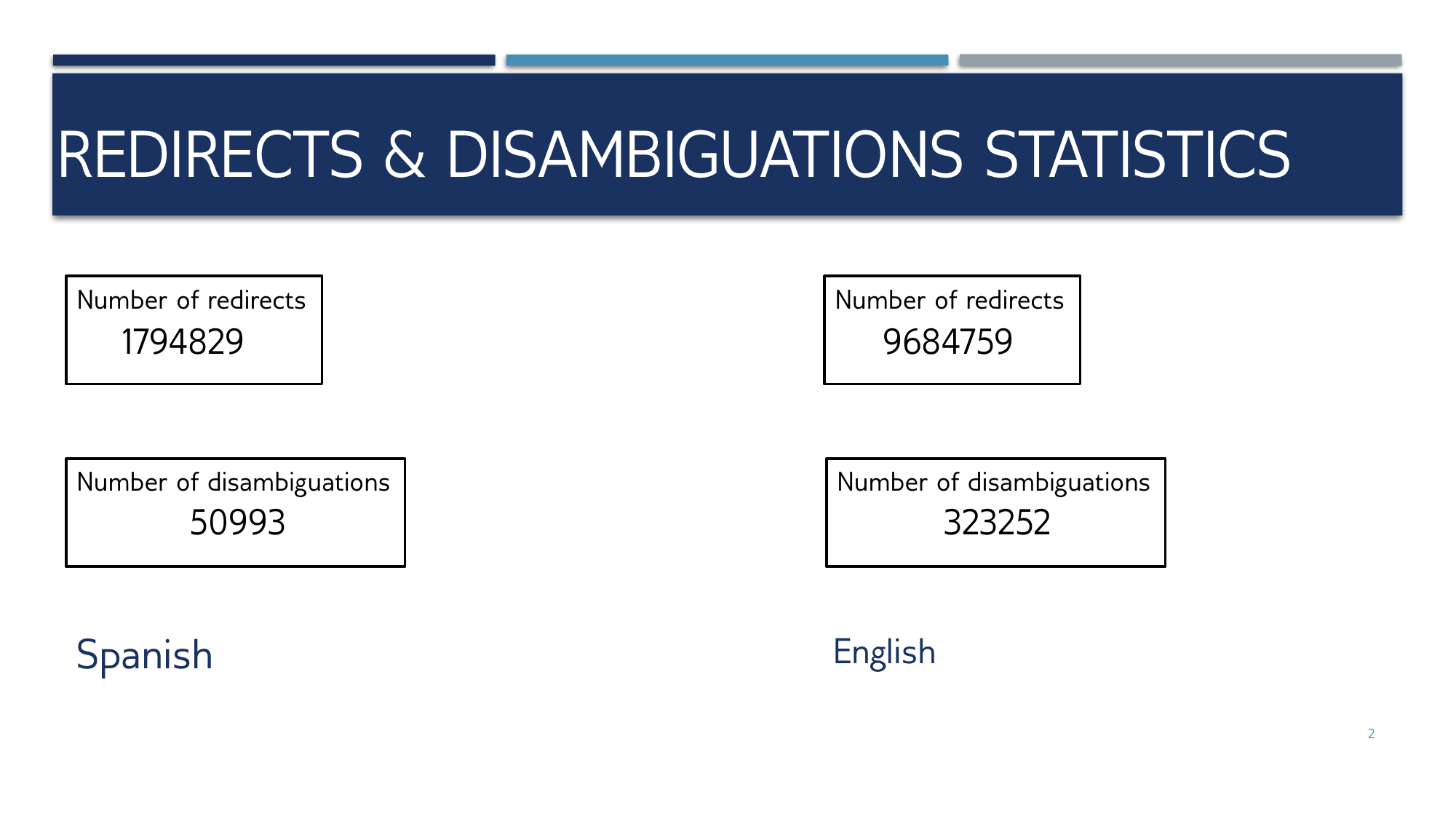

# REDIRECTS & disambiguations STATISTICS
Number of redirects
Number of redirects
1794829
9684759

Number of disambiguations
Number of disambiguations
323252
50993

Spanish

English
2